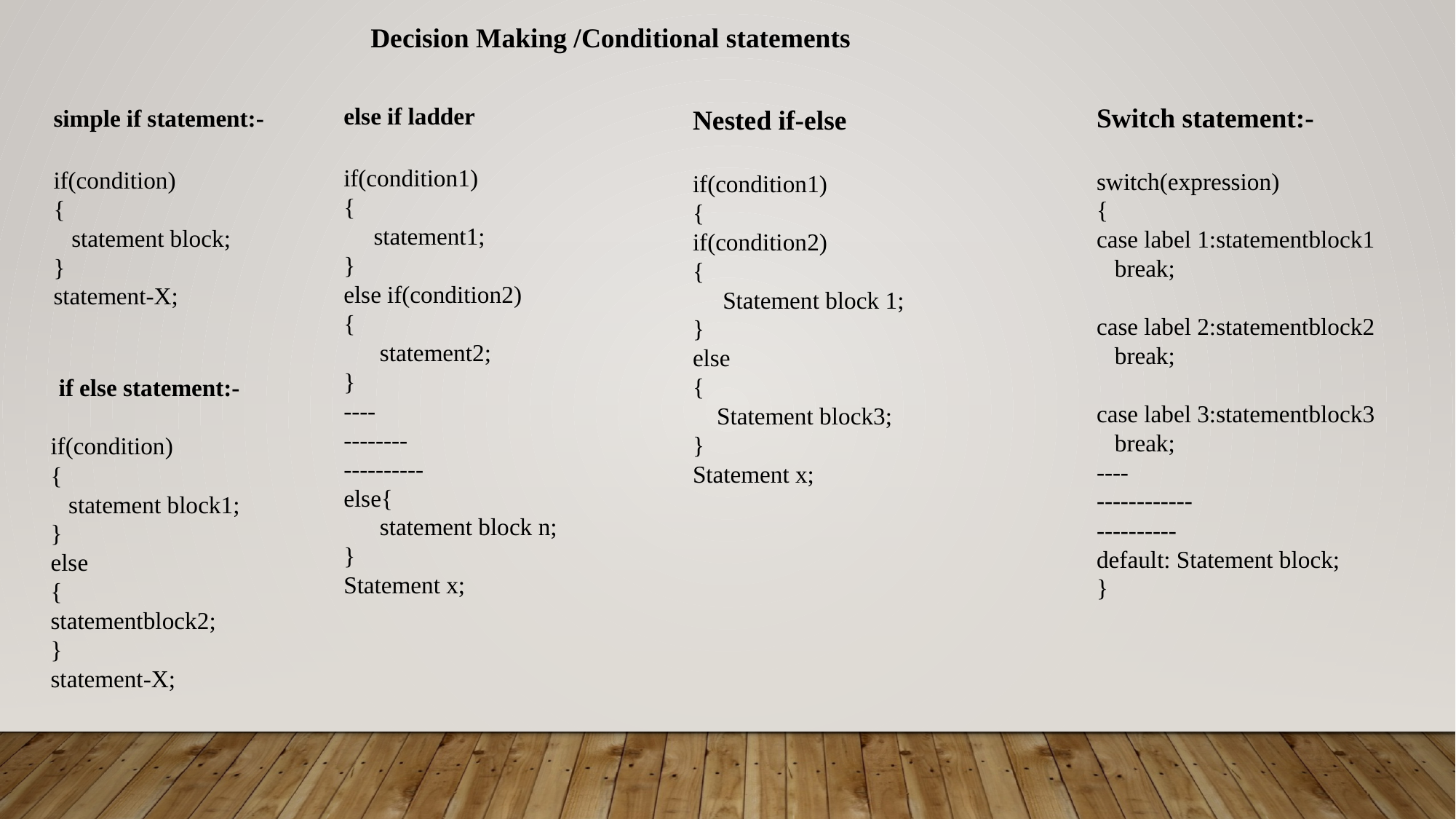

Decision Making /Conditional statements

Switch statement:-

switch(expression)
{
case label 1:statementblock1
   break;

case label 2:statementblock2
   break;

case label 3:statementblock3
   break;
----
------------
----------
default: Statement block;
}
else if ladder

if(condition1)
{
     statement1;
}
else if(condition2)
{
      statement2;
}
----
--------
----------
else{
      statement block n;
}
Statement x;

simple if statement:-

if(condition)
{
   statement block;
}
statement-X;

Nested if-else

if(condition1)
{
if(condition2)
{
     Statement block 1;
}
else
{
    Statement block3;
}
Statement x;
 if else statement:-

if(condition)
{
   statement block1;
}
else
{
statementblock2;
}
statement-X;